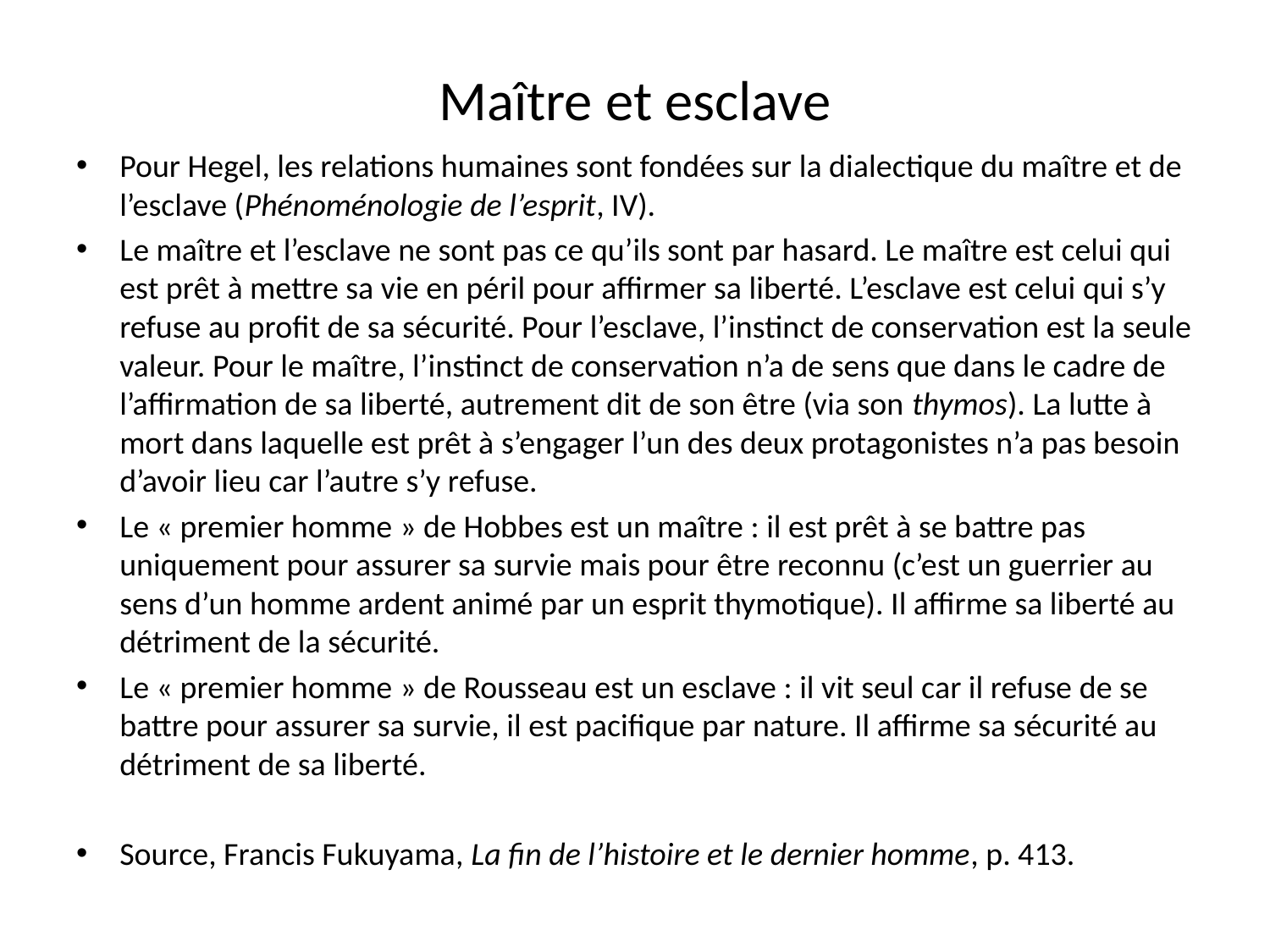

# Maître et esclave
Pour Hegel, les relations humaines sont fondées sur la dialectique du maître et de l’esclave (Phénoménologie de l’esprit, IV).
Le maître et l’esclave ne sont pas ce qu’ils sont par hasard. Le maître est celui qui est prêt à mettre sa vie en péril pour affirmer sa liberté. L’esclave est celui qui s’y refuse au profit de sa sécurité. Pour l’esclave, l’instinct de conservation est la seule valeur. Pour le maître, l’instinct de conservation n’a de sens que dans le cadre de l’affirmation de sa liberté, autrement dit de son être (via son thymos). La lutte à mort dans laquelle est prêt à s’engager l’un des deux protagonistes n’a pas besoin d’avoir lieu car l’autre s’y refuse.
Le « premier homme » de Hobbes est un maître : il est prêt à se battre pas uniquement pour assurer sa survie mais pour être reconnu (c’est un guerrier au sens d’un homme ardent animé par un esprit thymotique). Il affirme sa liberté au détriment de la sécurité.
Le « premier homme » de Rousseau est un esclave : il vit seul car il refuse de se battre pour assurer sa survie, il est pacifique par nature. Il affirme sa sécurité au détriment de sa liberté.

Source, Francis Fukuyama, La fin de l’histoire et le dernier homme, p. 413.